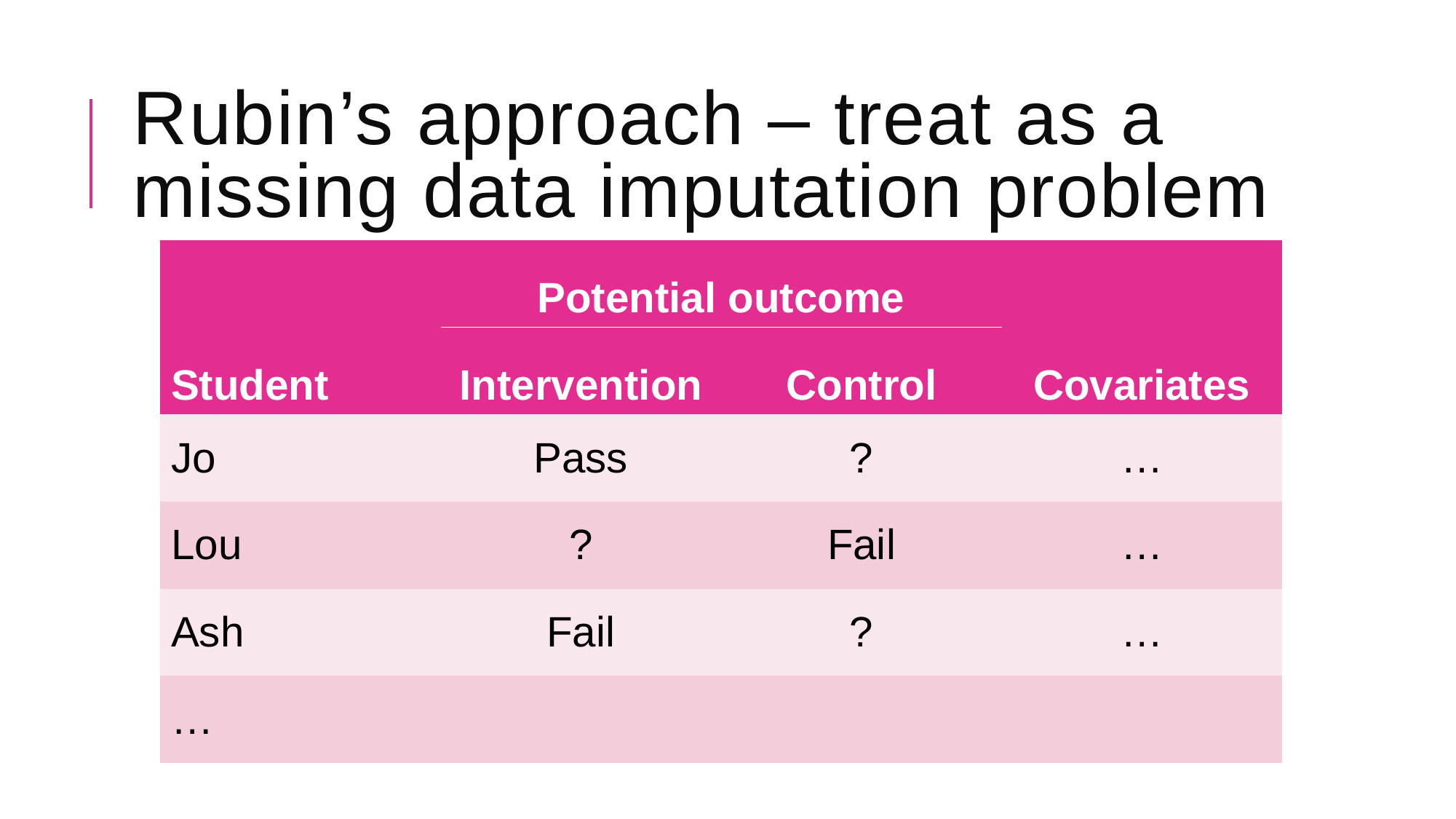

# Rubin’s approach – treat as a missing data imputation problem
| Student | Potential outcome |  | Covariates |
| --- | --- | --- | --- |
| Student | Intervention | Control |  |
| Jo | Pass | ? | … |
| Lou | ? | Fail | … |
| Ash | Fail | ? | … |
| … |  |  |  |